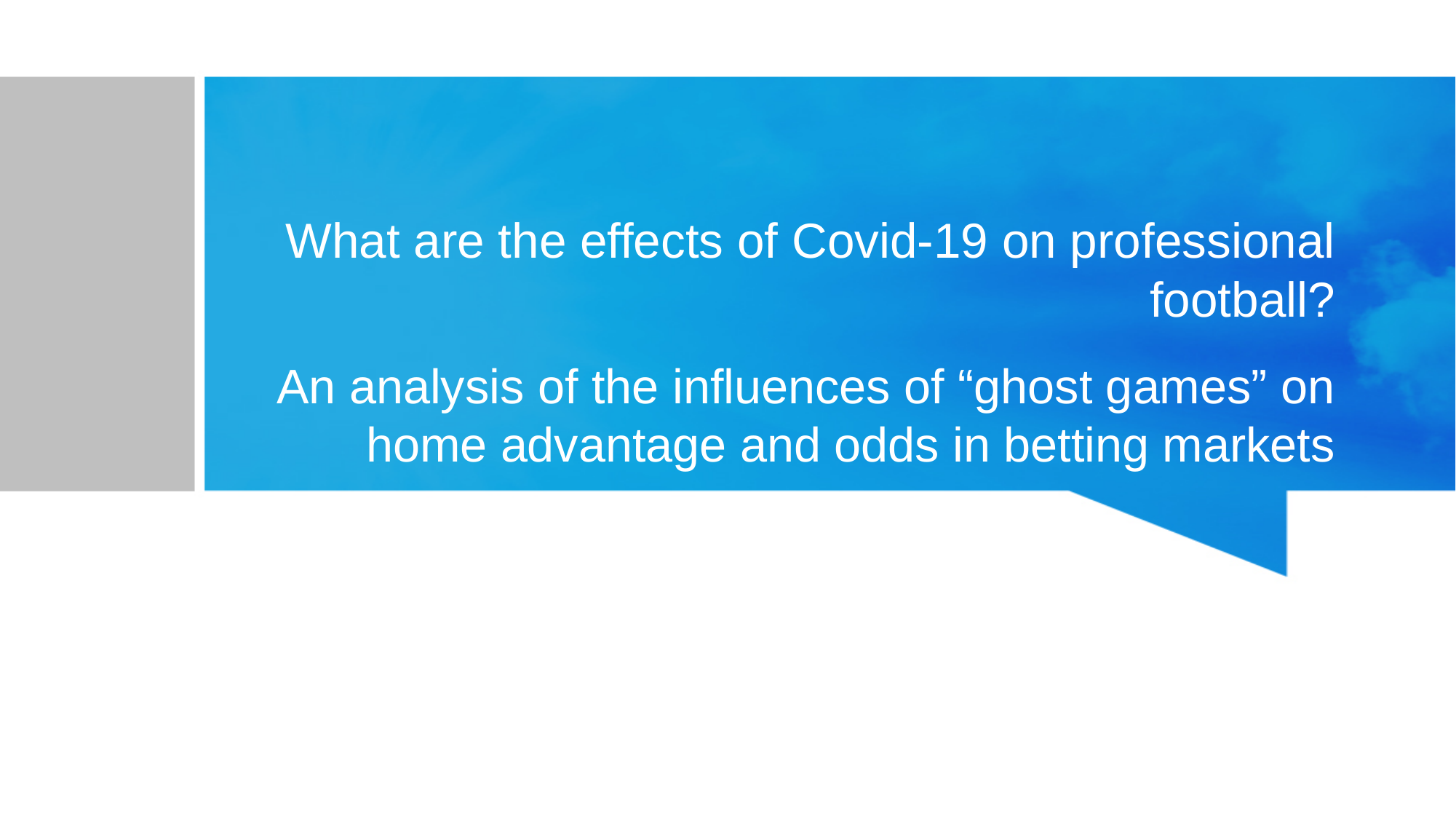

# What are the effects of Covid-19 on professional football?
An analysis of the influences of “ghost games” on home advantage and odds in betting markets